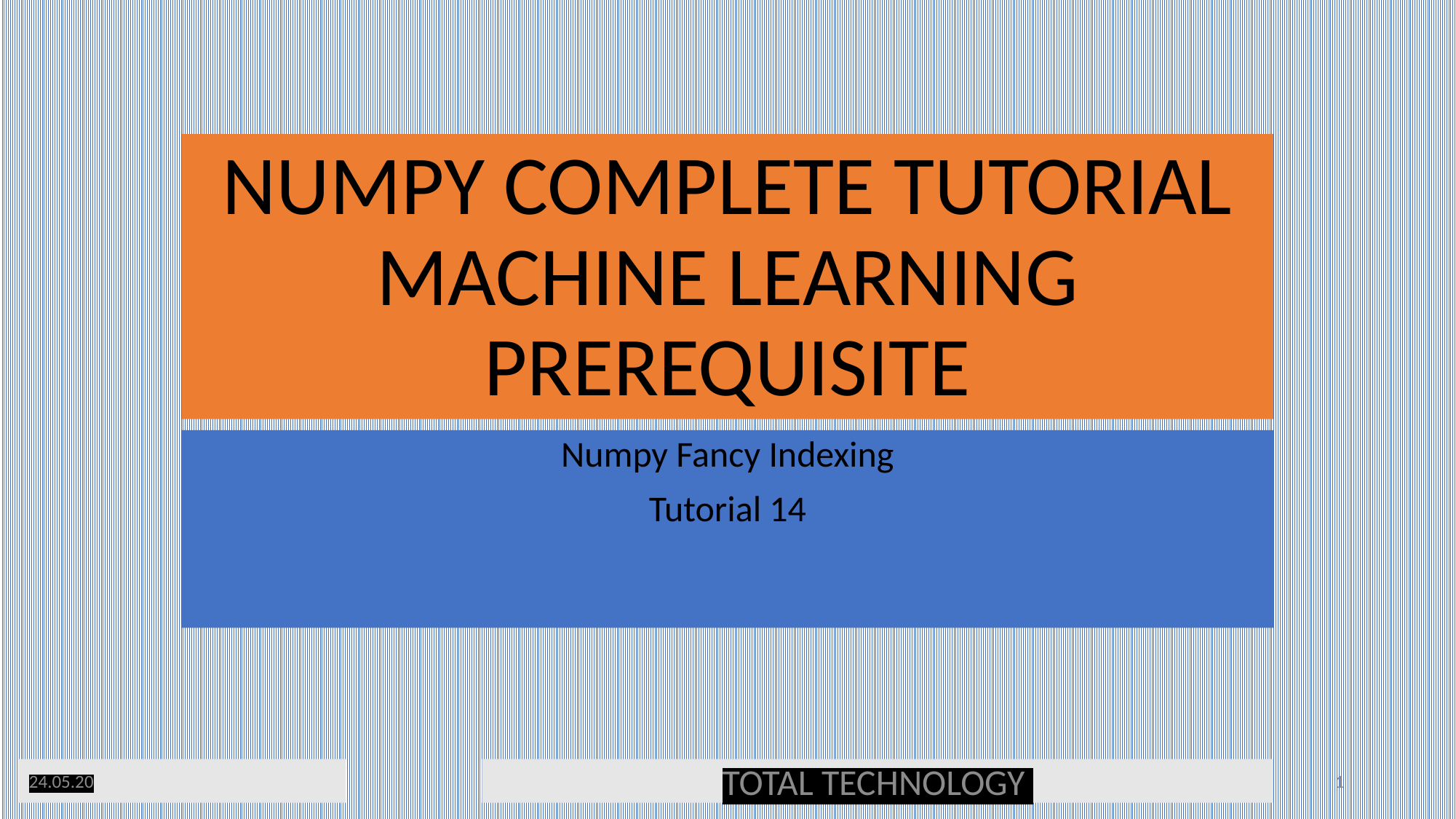

# NUMPY COMPLETE TUTORIAL MACHINE LEARNING PREREQUISITE
Numpy Fancy Indexing
Tutorial 14

24.05.20
TOTAL TECHNOLOGY
1